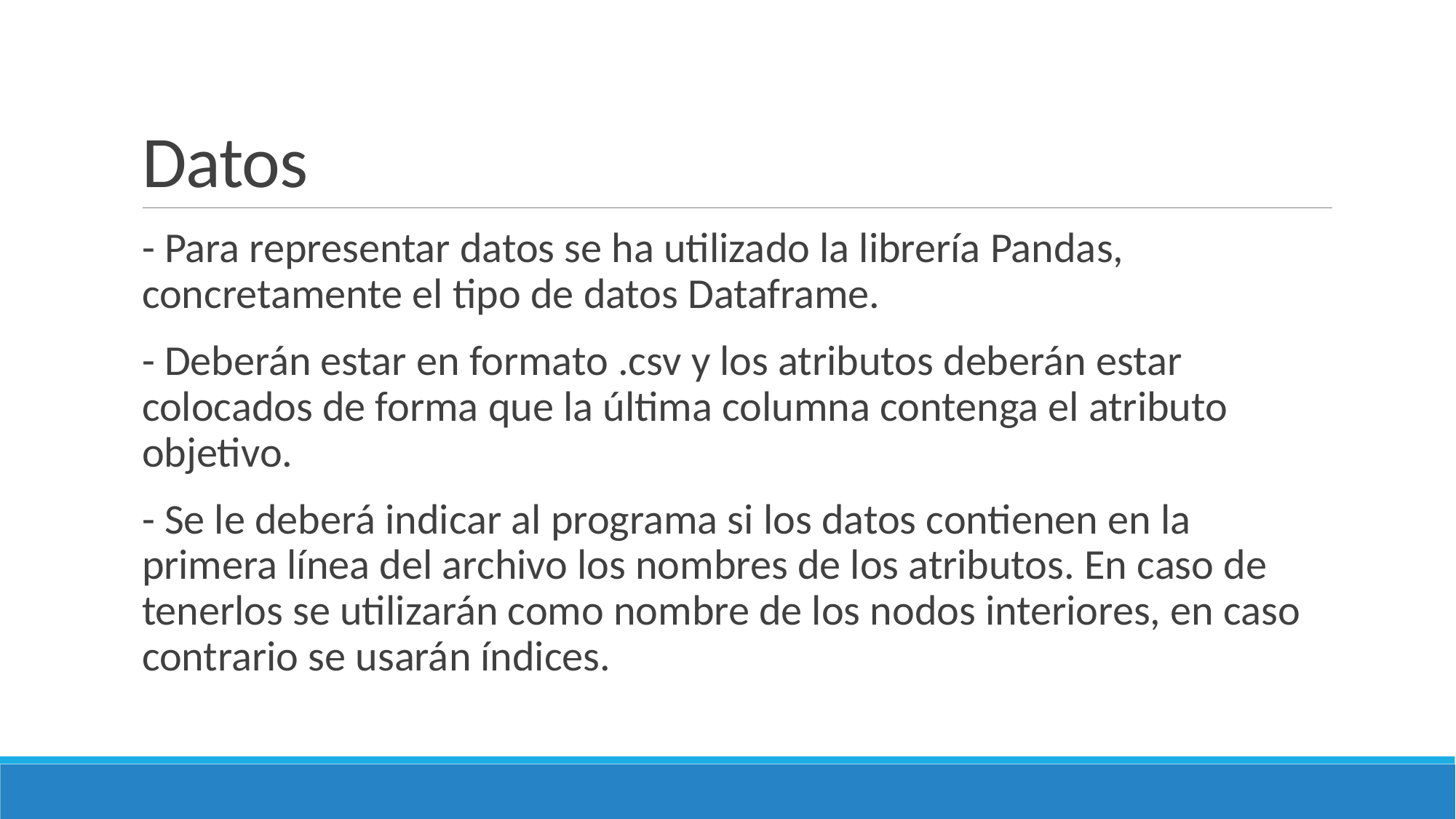

# Datos
- Para representar datos se ha utilizado la librería Pandas, concretamente el tipo de datos Dataframe.
- Deberán estar en formato .csv y los atributos deberán estar colocados de forma que la última columna contenga el atributo objetivo.
- Se le deberá indicar al programa si los datos contienen en la primera línea del archivo los nombres de los atributos. En caso de tenerlos se utilizarán como nombre de los nodos interiores, en caso contrario se usarán índices.